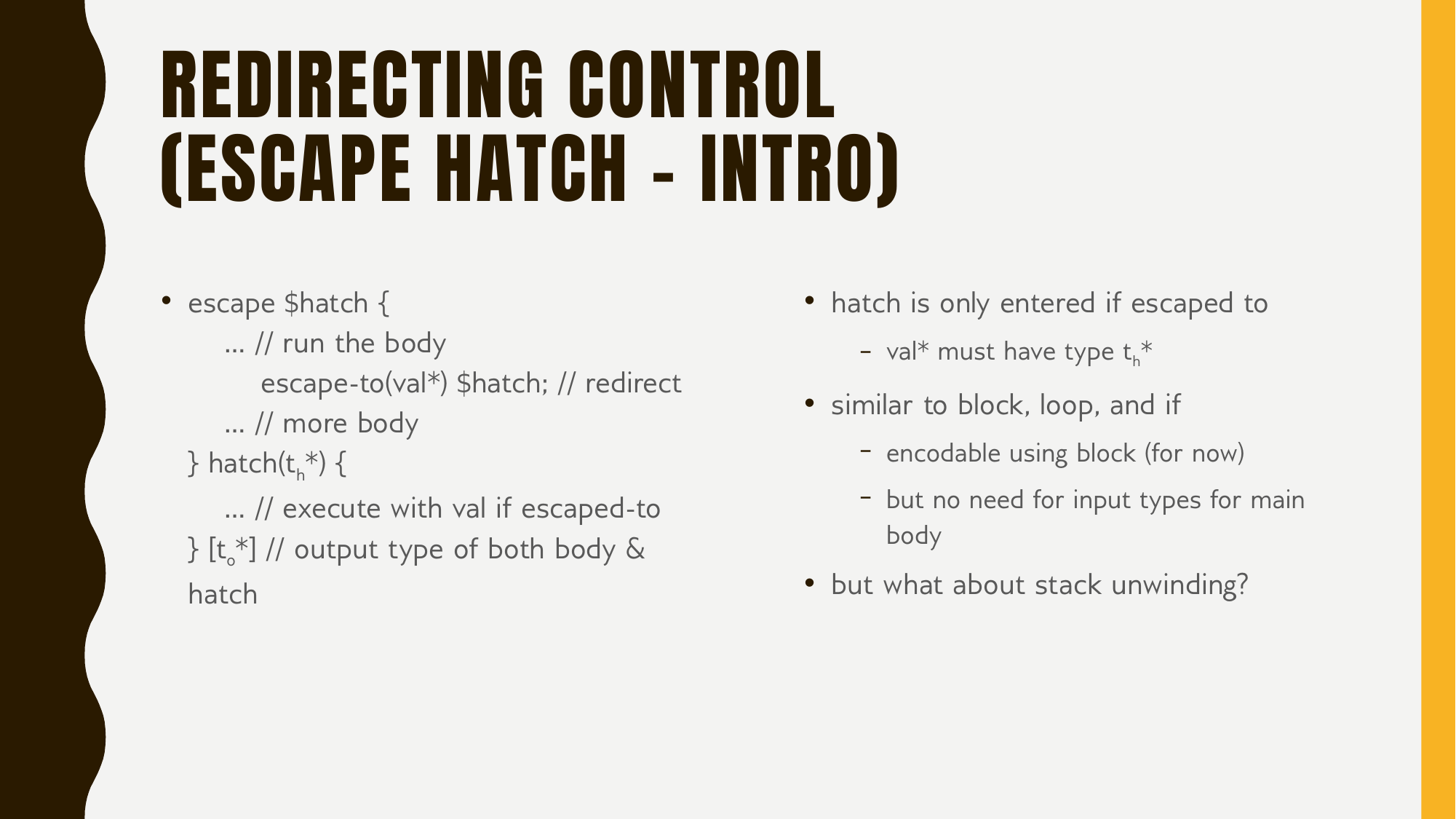

# Redirecting Control (Escape Hatch - Intro)
escape $hatch {
    … // run the body
        escape-to(val*) $hatch; // redirect
    … // more body
} hatch(th*) {
    … // execute with val if escaped-to
} [to*] // output type of both body & hatch
hatch is only entered if escaped to
val* must have type th*
similar to block, loop, and if
encodable using block (for now)
but no need for input types for main body
but what about stack unwinding?